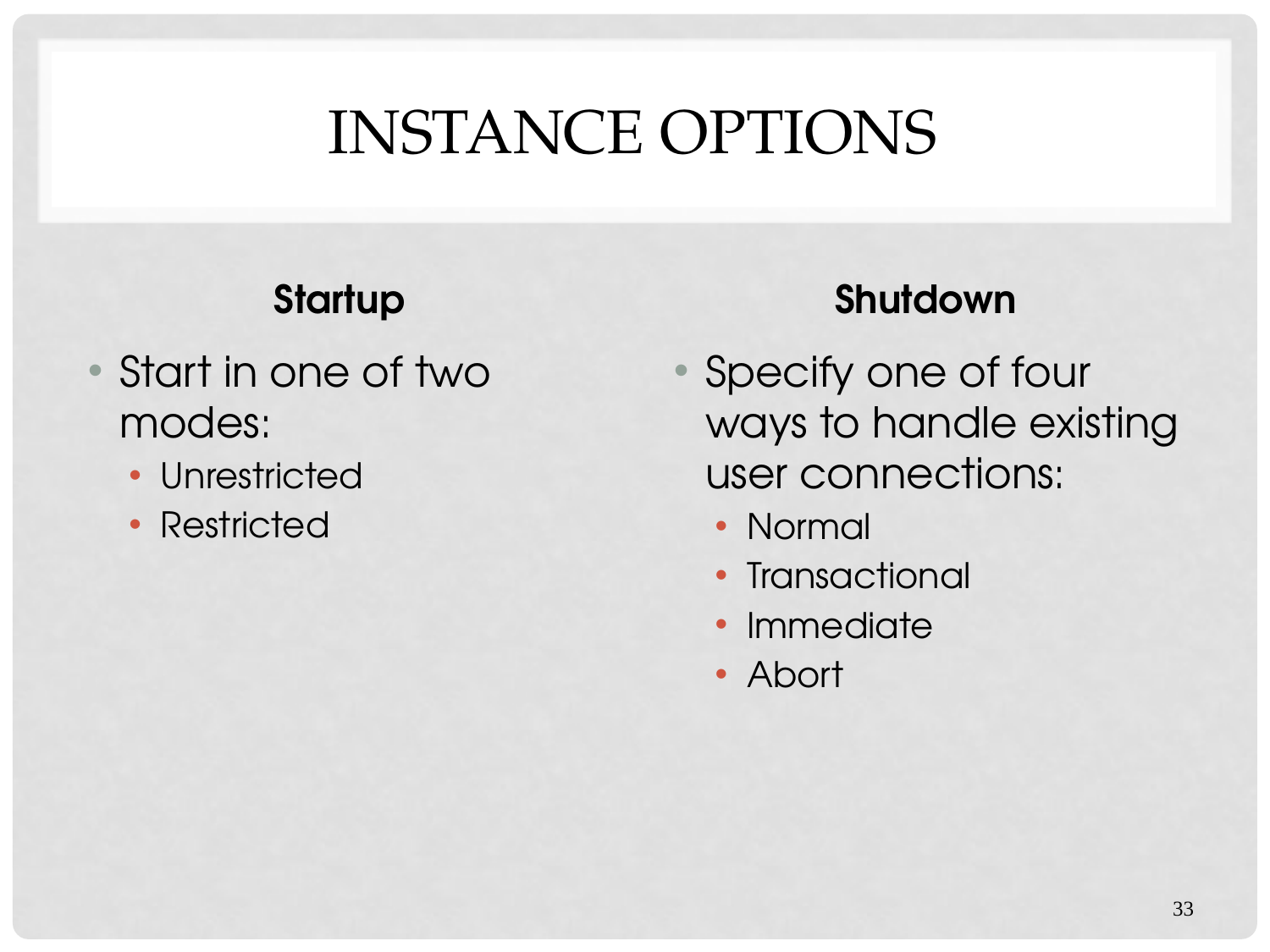

# Instance Options
Startup
Shutdown
Start in one of two modes:
Unrestricted
Restricted

Specify one of four ways to handle existing user connections:
Normal
Transactional
Immediate
Abort

33